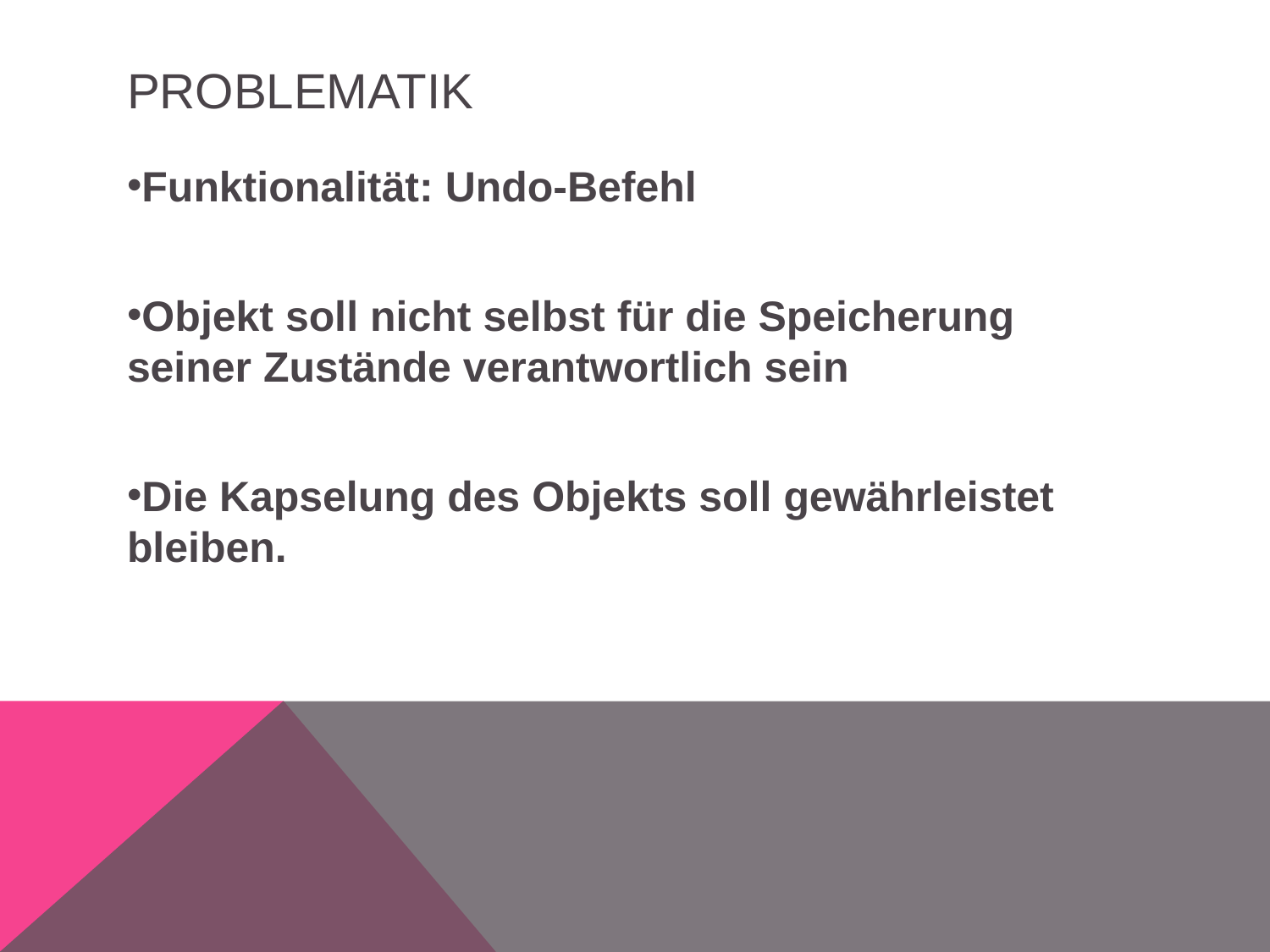

# PROBLEMATIK
Funktionalität: Undo-Befehl

Objekt soll nicht selbst für die Speicherung seiner Zustände verantwortlich sein

Die Kapselung des Objekts soll gewährleistet bleiben.